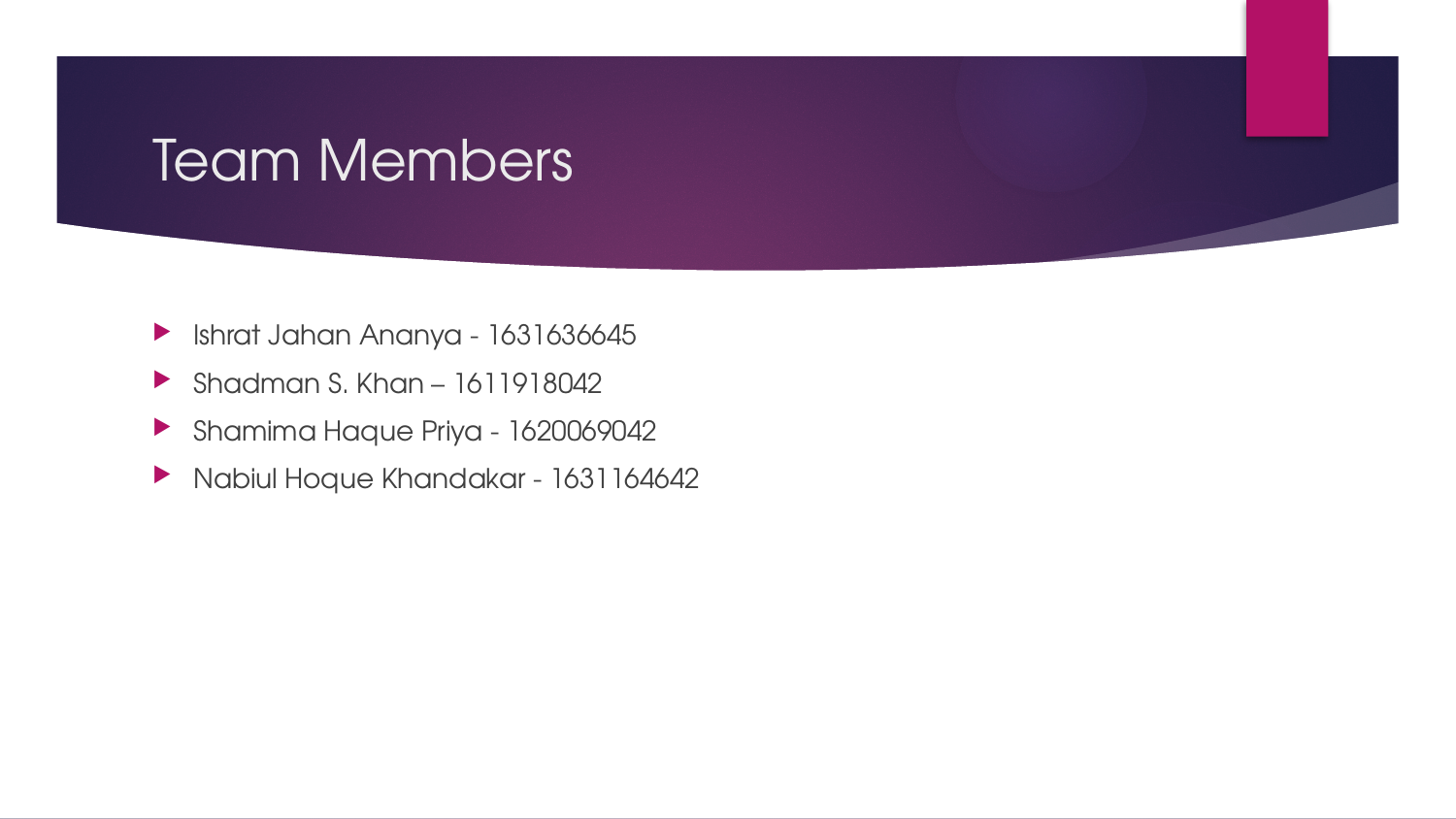

# Team Members
Ishrat Jahan Ananya - 1631636645
Shadman S. Khan – 1611918042
Shamima Haque Priya - 1620069042
Nabiul Hoque Khandakar - 1631164642